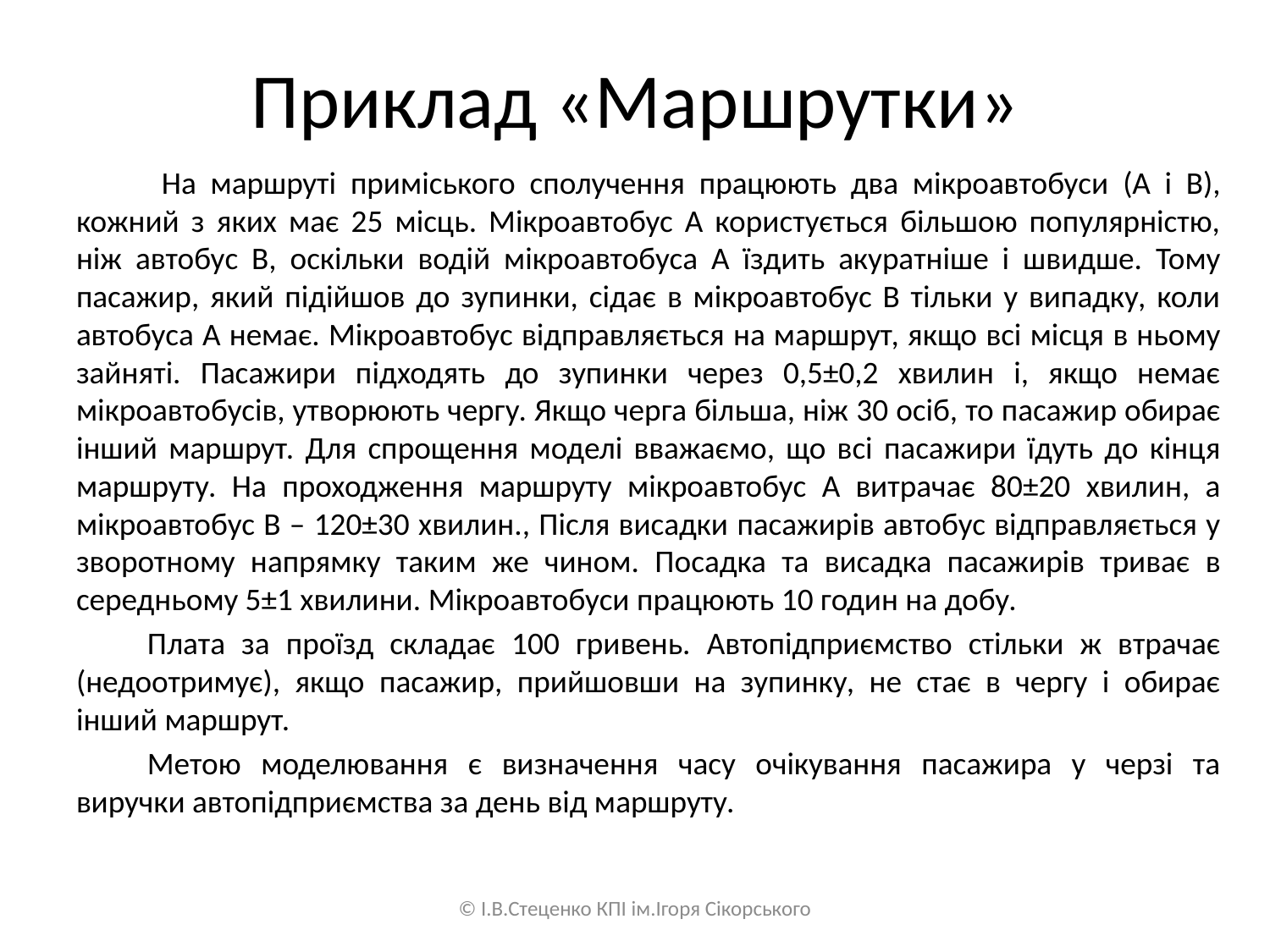

# Приклад «Маршрутки»
	 На маршруті приміського сполучення працюють два мікроавтобуси (А і В), кожний з яких має 25 місць. Мікроавтобус А користується більшою популярністю, ніж автобус В, оскільки водій мікроавтобуса А їздить акуратніше і швидше. Тому пасажир, який підійшов до зупинки, сідає в мікроавтобус В тільки у випадку, коли автобуса А немає. Мікроавтобус відправляється на маршрут, якщо всі місця в ньому зайняті. Пасажири підходять до зупинки через 0,5±0,2 хвилин і, якщо немає мікроавтобусів, утворюють чергу. Якщо черга більша, ніж 30 осіб, то пасажир обирає інший маршрут. Для спрощення моделі вважаємо, що всі пасажири їдуть до кінця маршруту. На проходження маршруту мікроавтобус А витрачає 80±20 хвилин, а мікроавтобус В – 120±30 хвилин., Після висадки пасажирів автобус відправляється у зворотному напрямку таким же чином. Посадка та висадка пасажирів триває в середньому 5±1 хвилини. Мікроавтобуси працюють 10 годин на добу.
	Плата за проїзд складає 100 гривень. Автопідприємство стільки ж втрачає (недоотримує), якщо пасажир, прийшовши на зупинку, не стає в чергу і обирає інший маршрут.
	Метою моделювання є визначення часу очікування пасажира у черзі та виручки автопідприємства за день від маршруту.
© І.В.Стеценко КПІ ім.Ігоря Сікорського